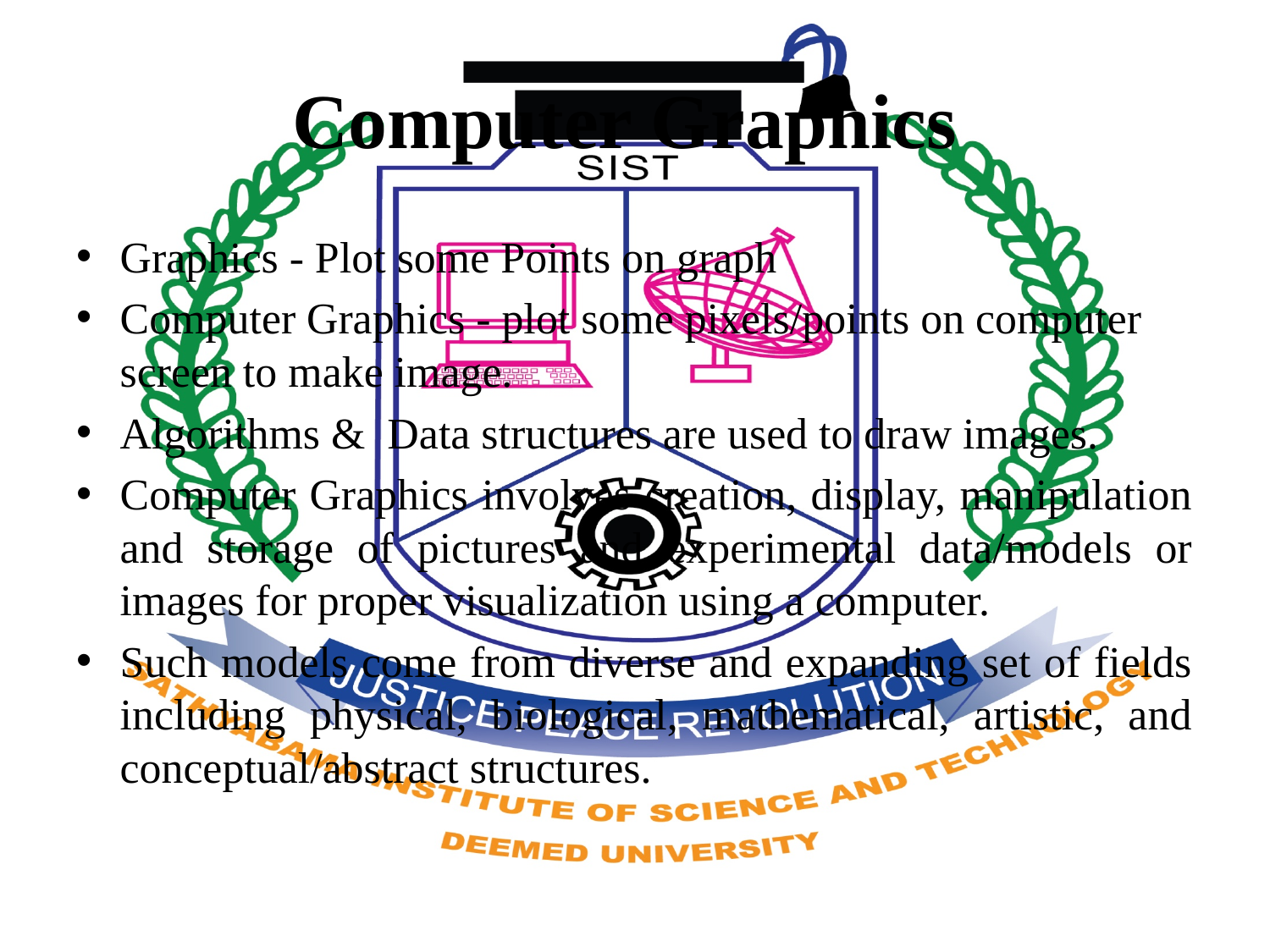

# Computer Graphics
Graphics - Plot some Points on graph
Computer Graphics - plot some pixels/points on computer screen to make image.
Algorithms &  Data structures are used to draw images.
Computer Graphics involves creation, display, manipulation and storage of pictures and experimental data/models or images for proper visualization using a computer.
Such models come from diverse and expanding set of fields including physical, biological, mathematical, artistic, and conceptual/abstract structures.